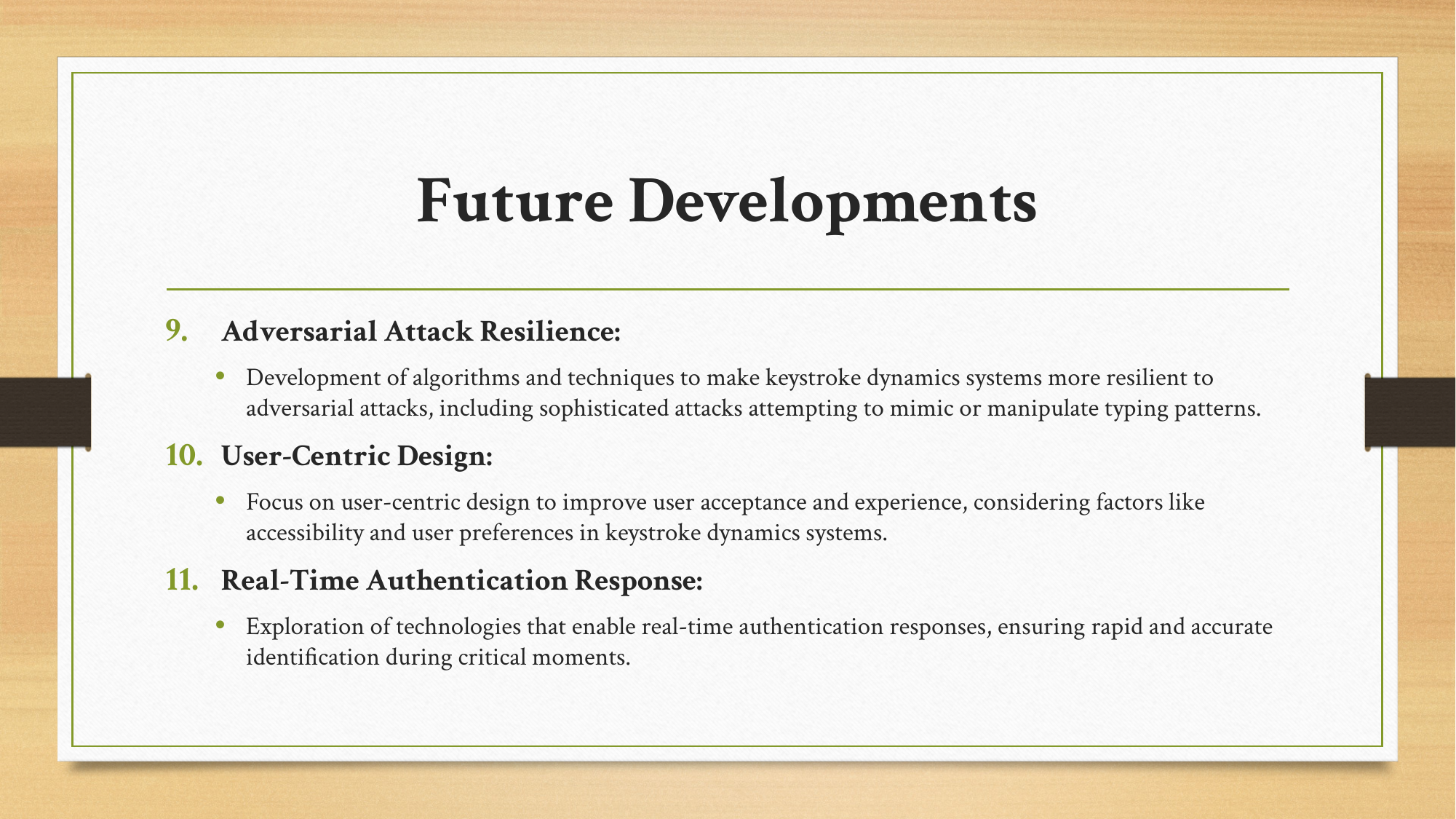

# Future Developments
Adversarial Attack Resilience:
Development of algorithms and techniques to make keystroke dynamics systems more resilient to adversarial attacks, including sophisticated attacks attempting to mimic or manipulate typing patterns.
User-Centric Design:
Focus on user-centric design to improve user acceptance and experience, considering factors like accessibility and user preferences in keystroke dynamics systems.
Real-Time Authentication Response:
Exploration of technologies that enable real-time authentication responses, ensuring rapid and accurate identification during critical moments.